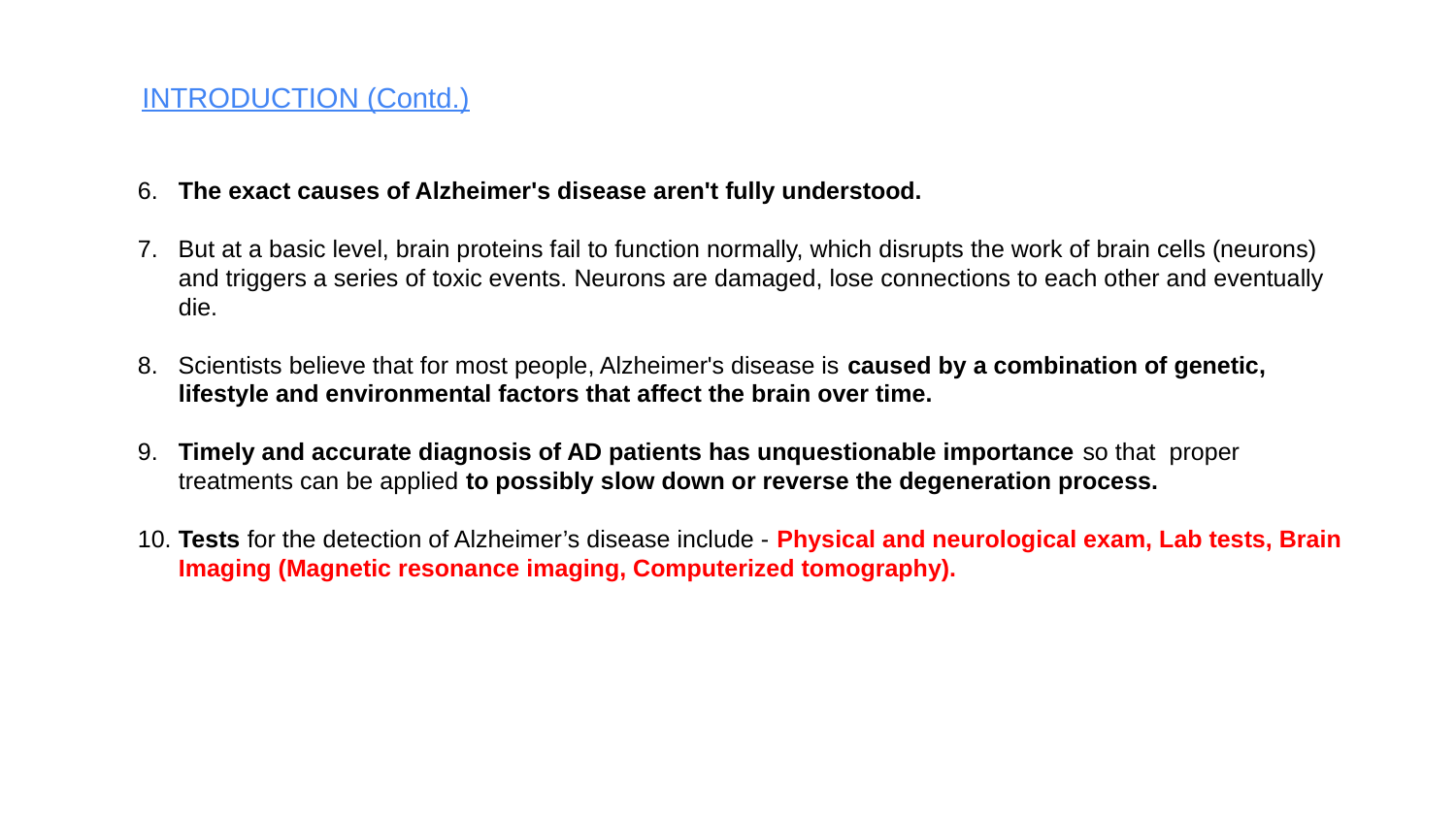

INTRODUCTION (Contd.)
  6.   The exact causes of Alzheimer's disease aren't fully understood.

  7.   But at a basic level, brain proteins fail to function normally, which disrupts the work of brain cells (neurons)
        and triggers a series of toxic events. Neurons are damaged, lose connections to each other and eventually
        die.

  8.   Scientists believe that for most people, Alzheimer's disease is caused by a combination of genetic,
        lifestyle and environmental factors that affect the brain over time.

  9.   Timely and accurate diagnosis of AD patients has unquestionable importance so that  proper
        treatments can be applied to possibly slow down or reverse the degeneration process.

  10. Tests for the detection of Alzheimer’s disease include - Physical and neurological exam, Lab tests, Brain
        Imaging (Magnetic resonance imaging, Computerized tomography).